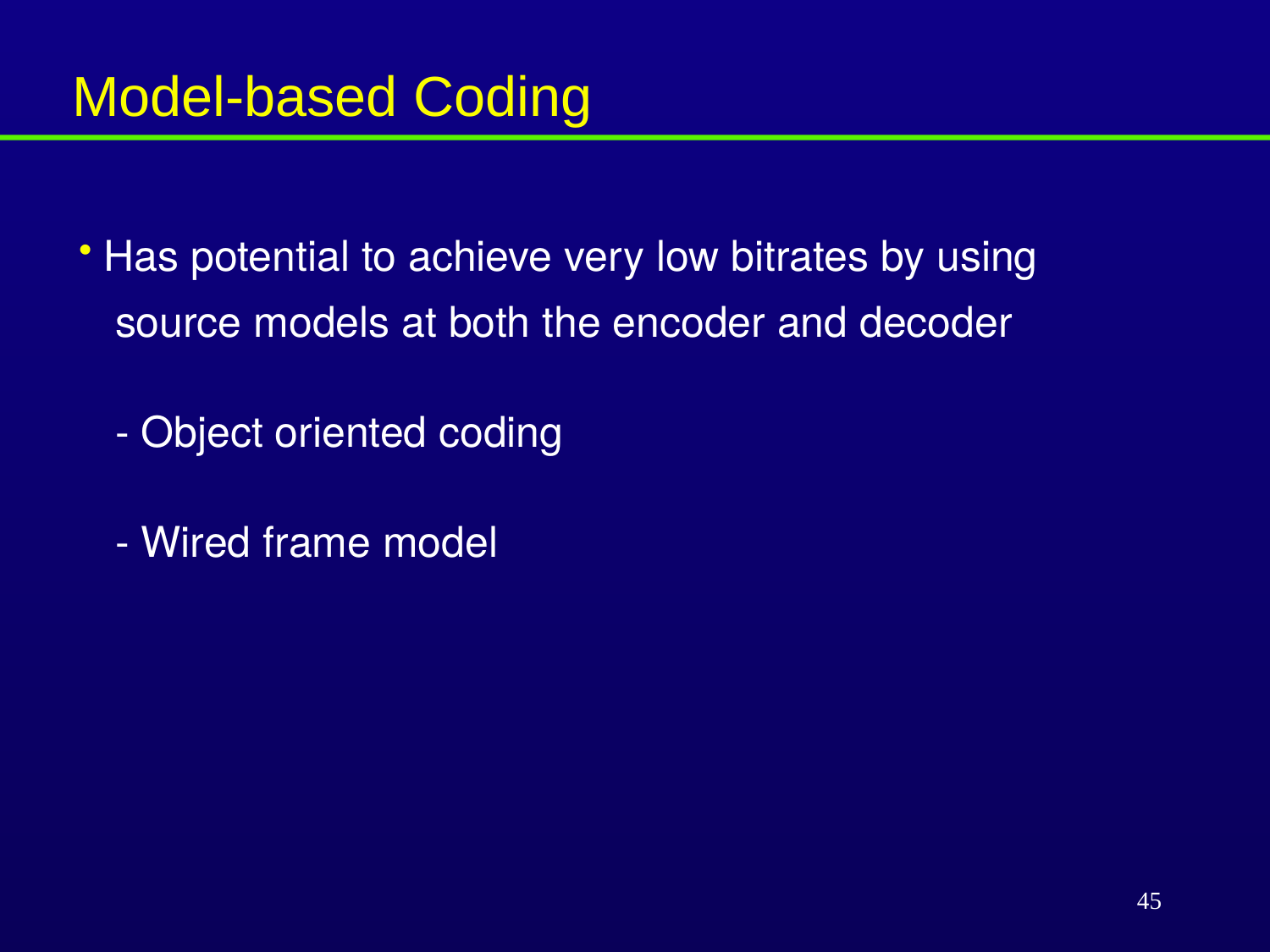

# Model-based Coding
 Has potential to achieve very low bitrates by using
   source models at both the encoder and decoder

   - Object oriented coding

   - Wired frame model
45